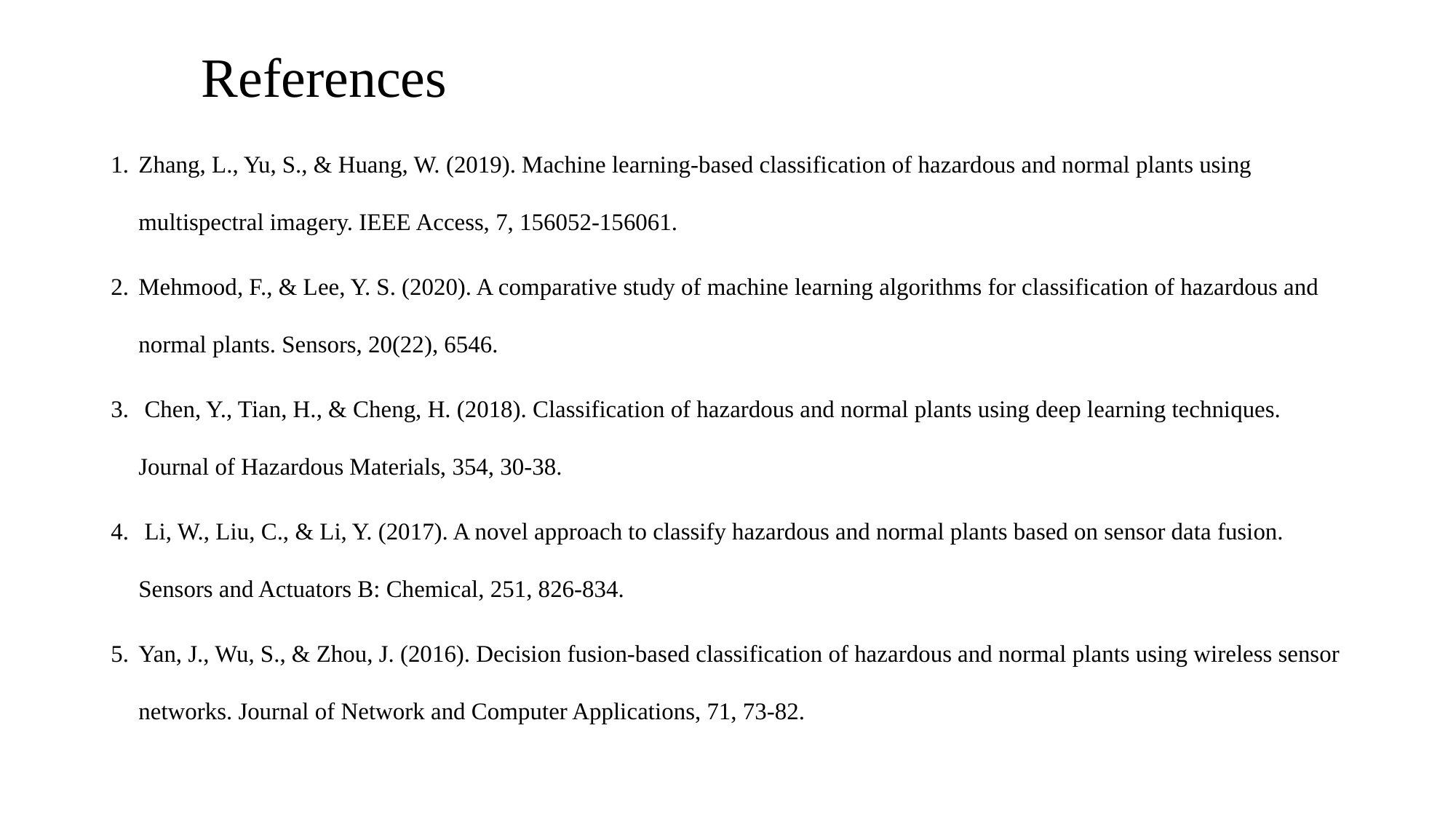

# References
Zhang, L., Yu, S., & Huang, W. (2019). Machine learning-based classification of hazardous and normal plants using multispectral imagery. IEEE Access, 7, 156052-156061.
Mehmood, F., & Lee, Y. S. (2020). A comparative study of machine learning algorithms for classification of hazardous and normal plants. Sensors, 20(22), 6546.
 Chen, Y., Tian, H., & Cheng, H. (2018). Classification of hazardous and normal plants using deep learning techniques. Journal of Hazardous Materials, 354, 30-38.
 Li, W., Liu, C., & Li, Y. (2017). A novel approach to classify hazardous and normal plants based on sensor data fusion. Sensors and Actuators B: Chemical, 251, 826-834.
Yan, J., Wu, S., & Zhou, J. (2016). Decision fusion-based classification of hazardous and normal plants using wireless sensor networks. Journal of Network and Computer Applications, 71, 73-82.